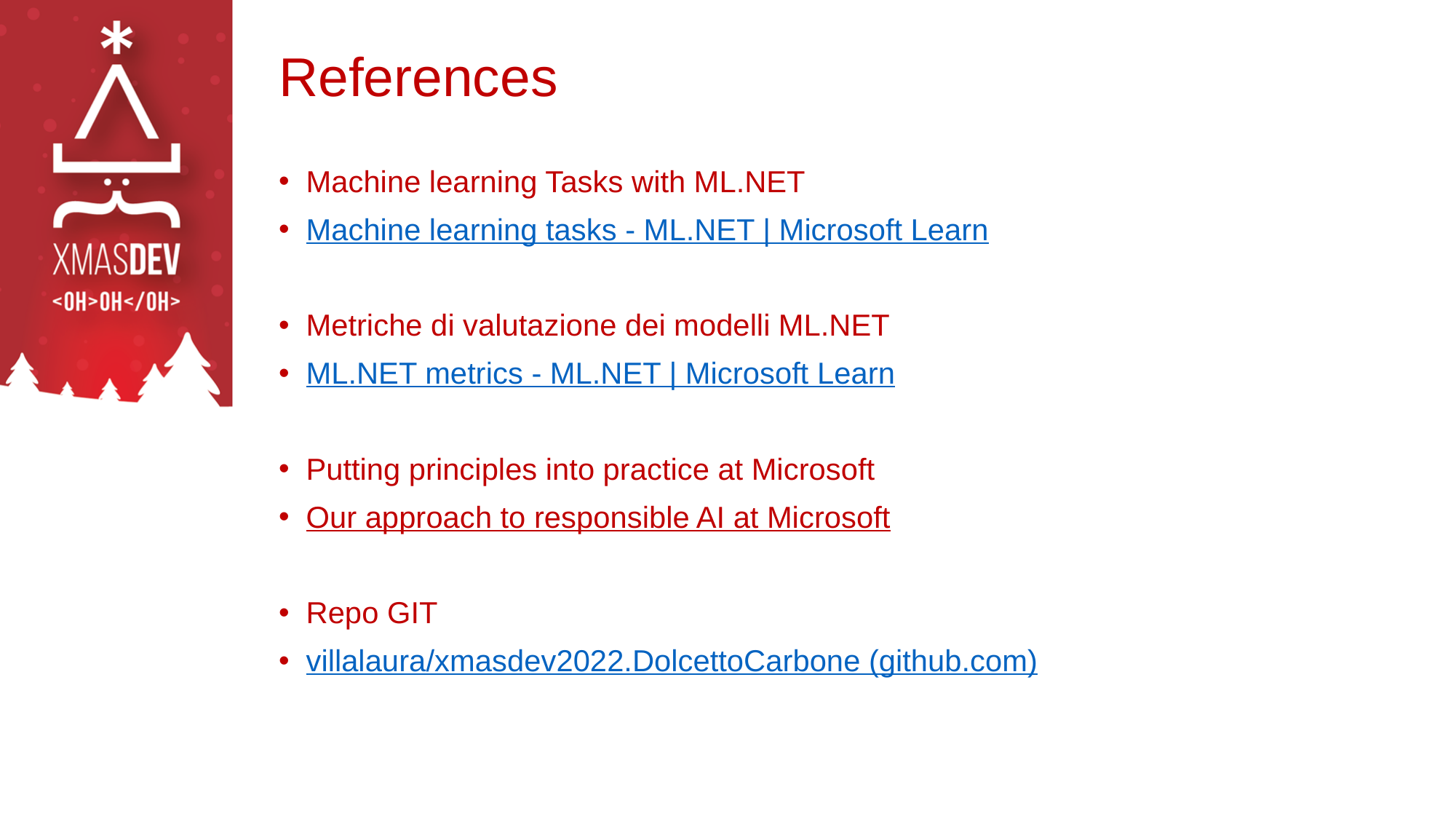

# References
Machine learning Tasks with ML.NET
Machine learning tasks - ML.NET | Microsoft Learn

Metriche di valutazione dei modelli ML.NET
ML.NET metrics - ML.NET | Microsoft Learn

Putting principles into practice at Microsoft
Our approach to responsible AI at Microsoft

Repo GIT
villalaura/xmasdev2022.DolcettoCarbone (github.com)